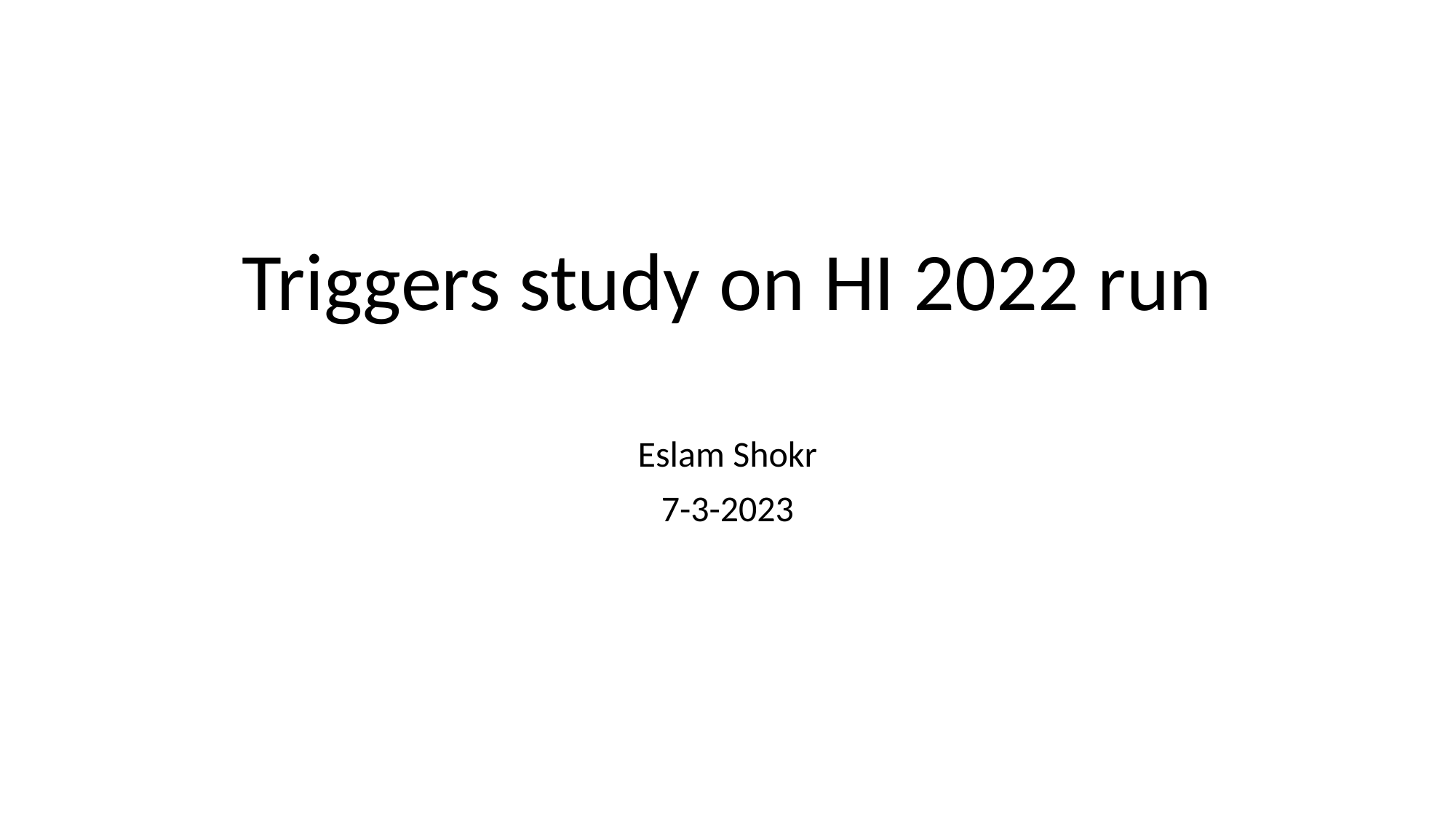

# Triggers study on HI 2022 run
Eslam Shokr
7-3-2023